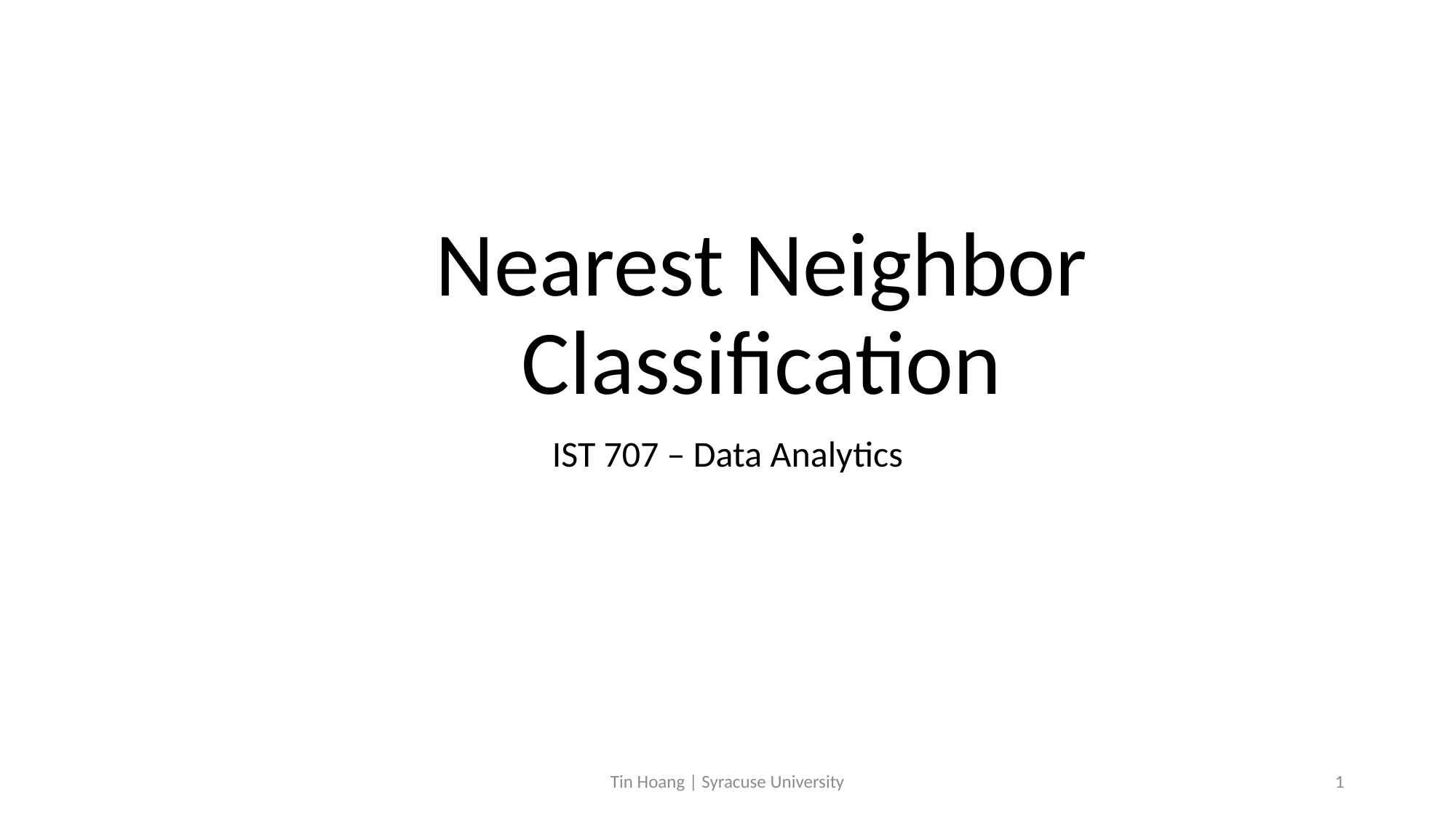

# Nearest Neighbor Classification
IST 707 – Data Analytics
Tin Hoang | Syracuse University
1